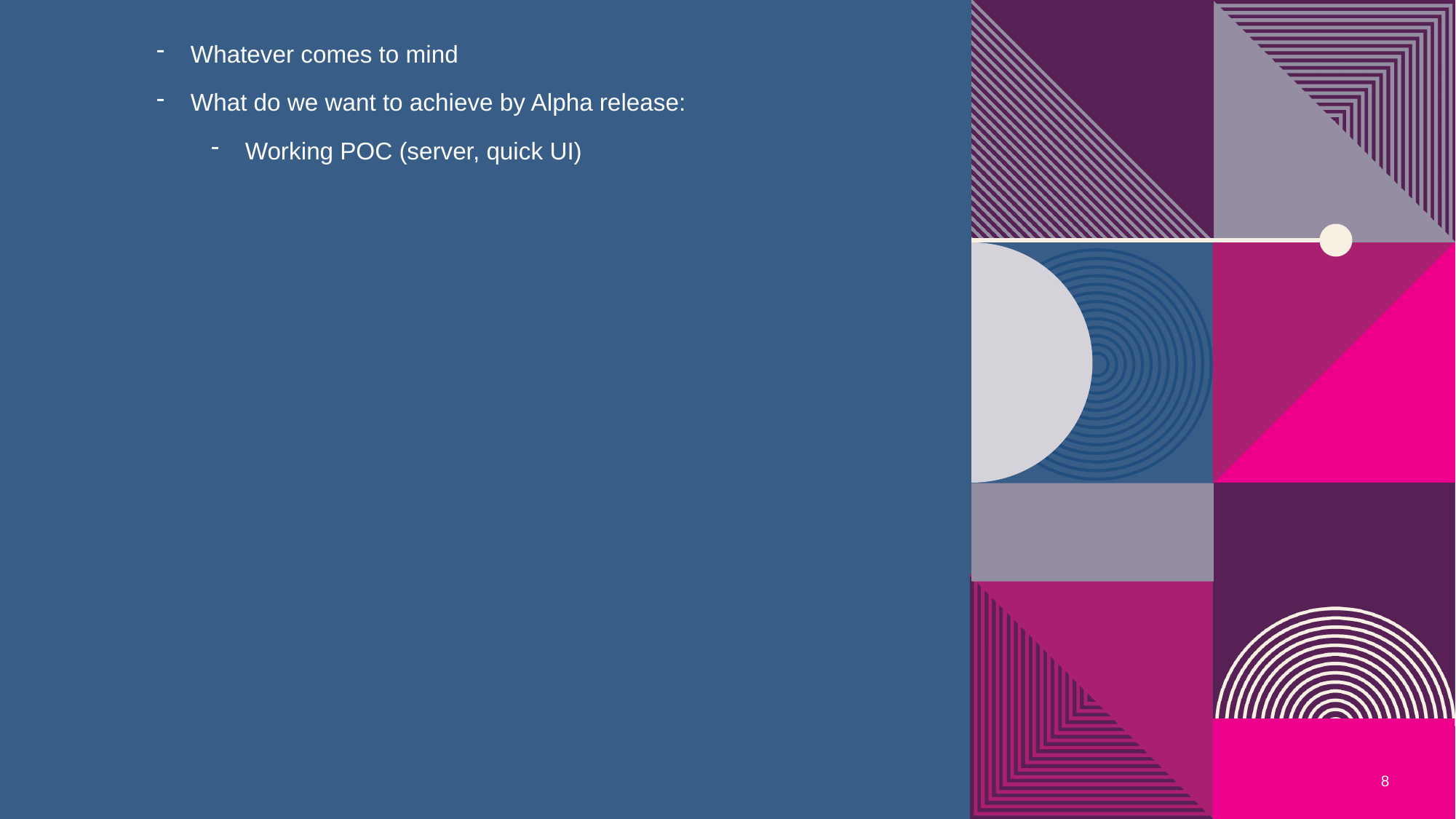

Whatever comes to mind
What do we want to achieve by Alpha release:
Working POC (server, quick UI)
8